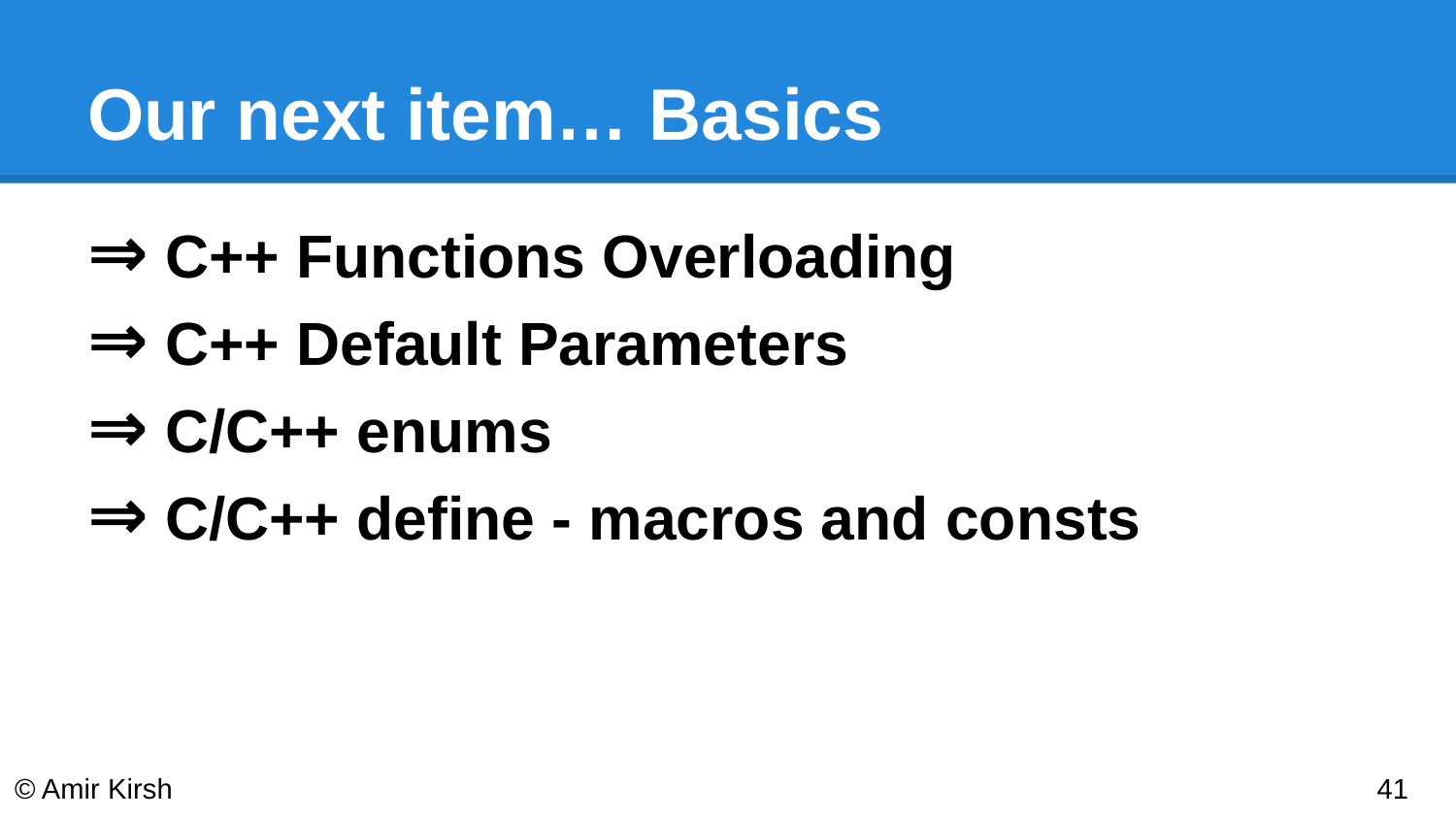

# Our next item… Basics
⇒ C++ Functions Overloading
⇒ C++ Default Parameters
⇒ C/C++ enums
⇒ C/C++ define - macros and consts

© Amir Kirsh
41